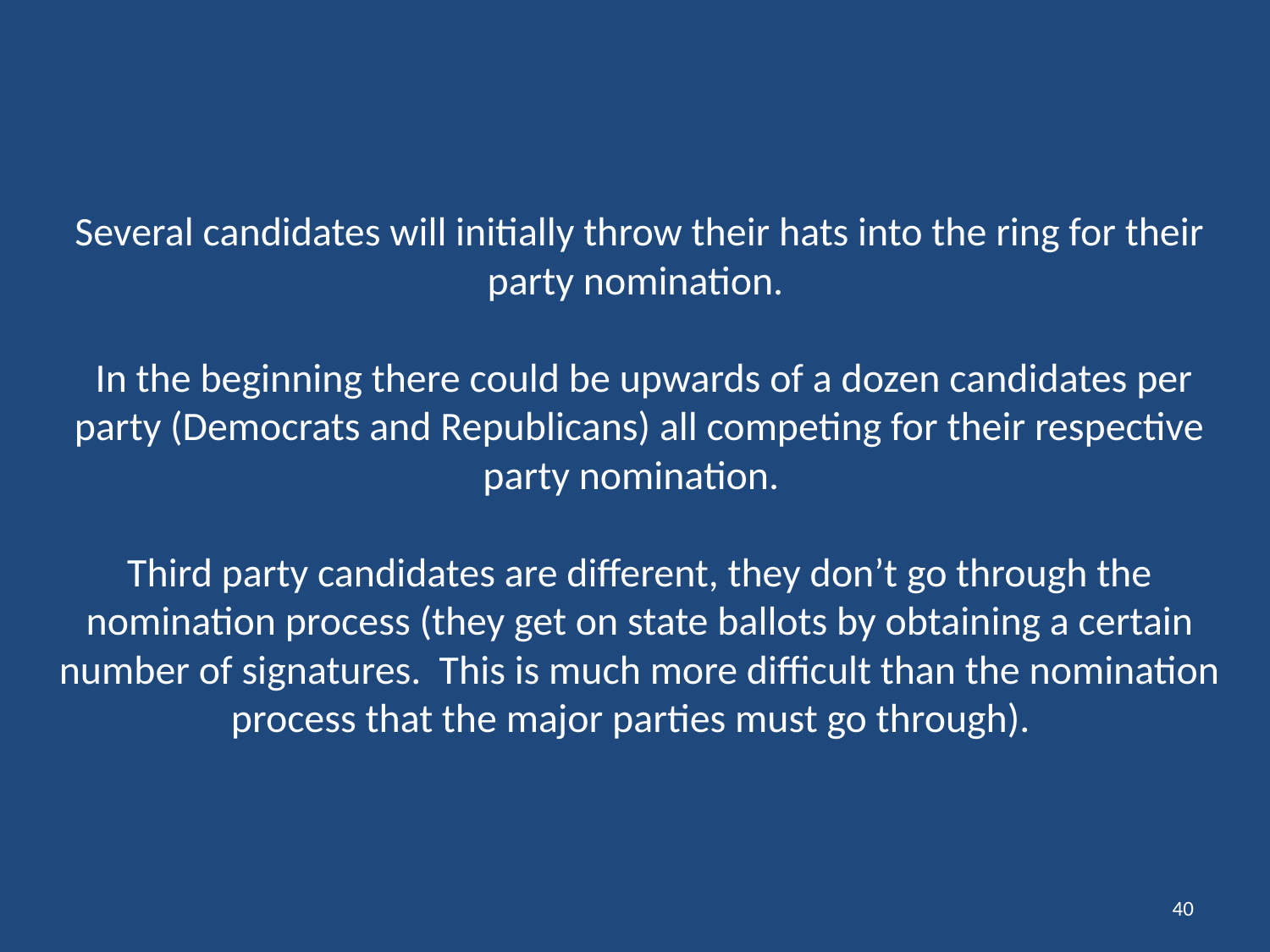

# Several candidates will initially throw their hats into the ring for their party nomination. In the beginning there could be upwards of a dozen candidates per party (Democrats and Republicans) all competing for their respective party nomination. Third party candidates are different, they don’t go through the nomination process (they get on state ballots by obtaining a certain number of signatures.  This is much more difficult than the nomination process that the major parties must go through).
40